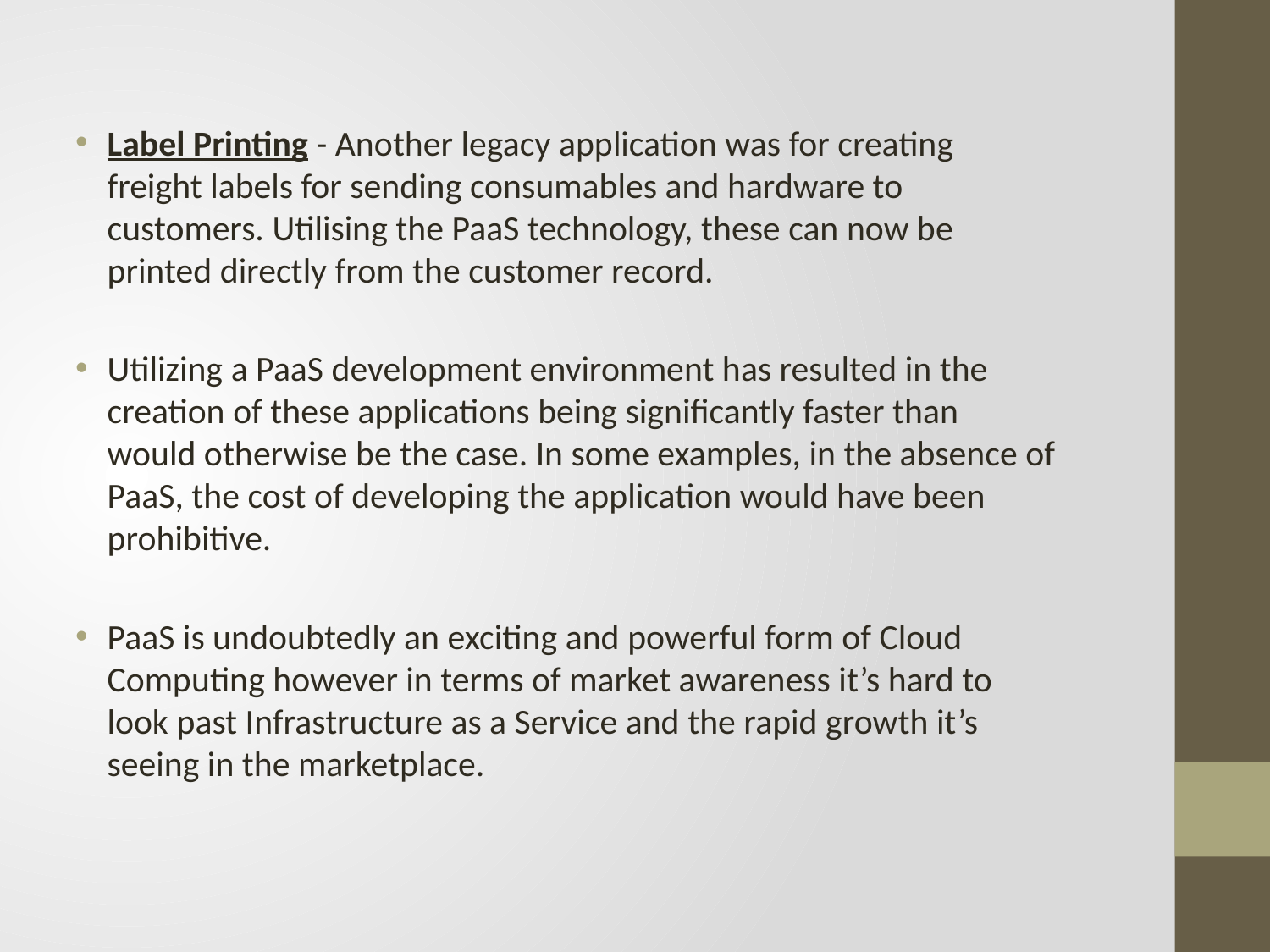

Label Printing - Another legacy application was for creating freight labels for sending consumables and hardware to customers. Utilising the PaaS technology, these can now be printed directly from the customer record.

Utilizing a PaaS development environment has resulted in the creation of these applications being significantly faster than would otherwise be the case. In some examples, in the absence of PaaS, the cost of developing the application would have been prohibitive.

PaaS is undoubtedly an exciting and powerful form of Cloud Computing however in terms of market awareness it’s hard to look past Infrastructure as a Service and the rapid growth it’s seeing in the marketplace.